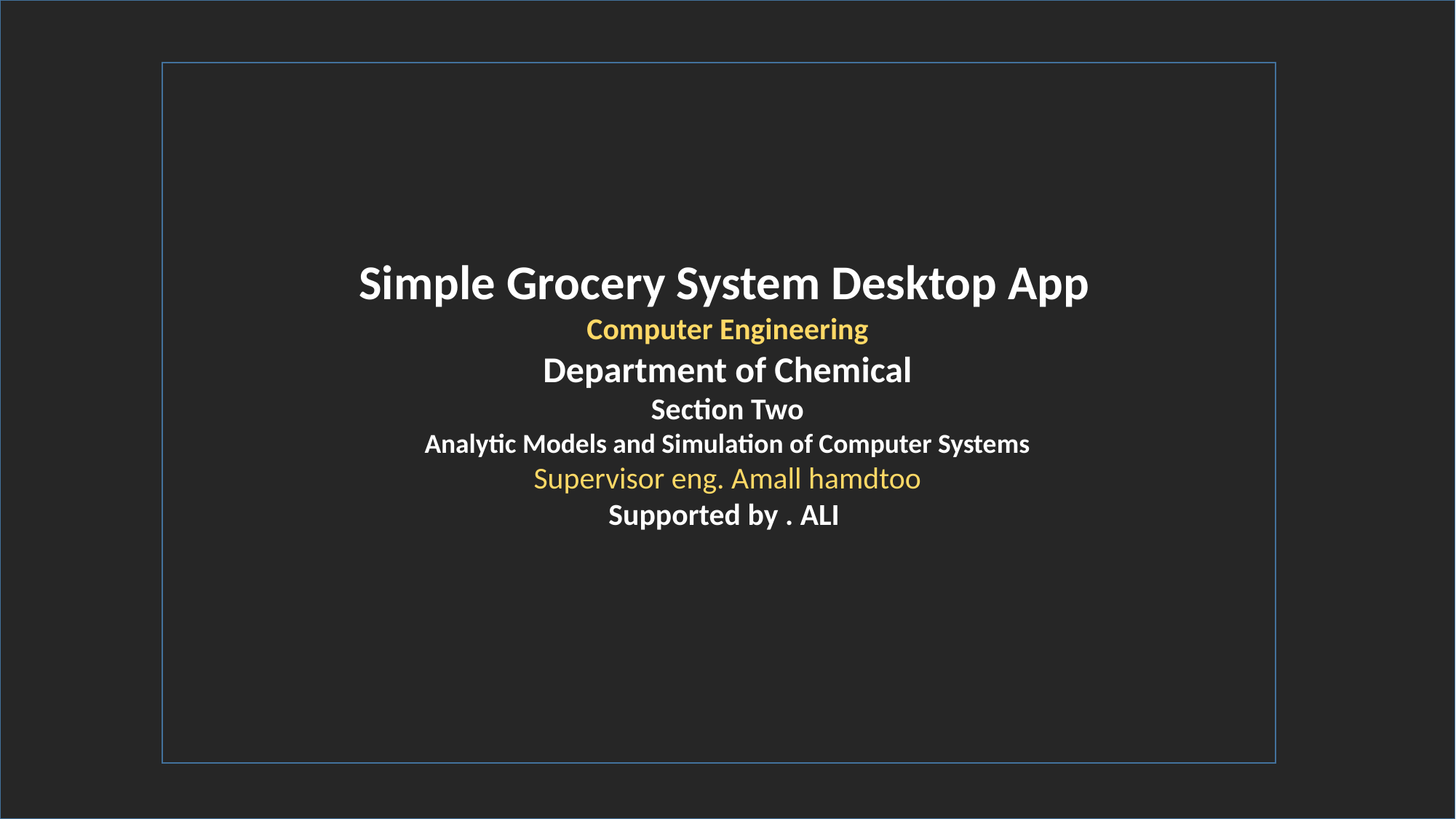

Simple Grocery System Desktop App
Computer Engineering
Department of Chemical
Section Two
Analytic Models and Simulation of Computer Systems
Supervisor eng. Amall hamdtoo
Supported by . ALI